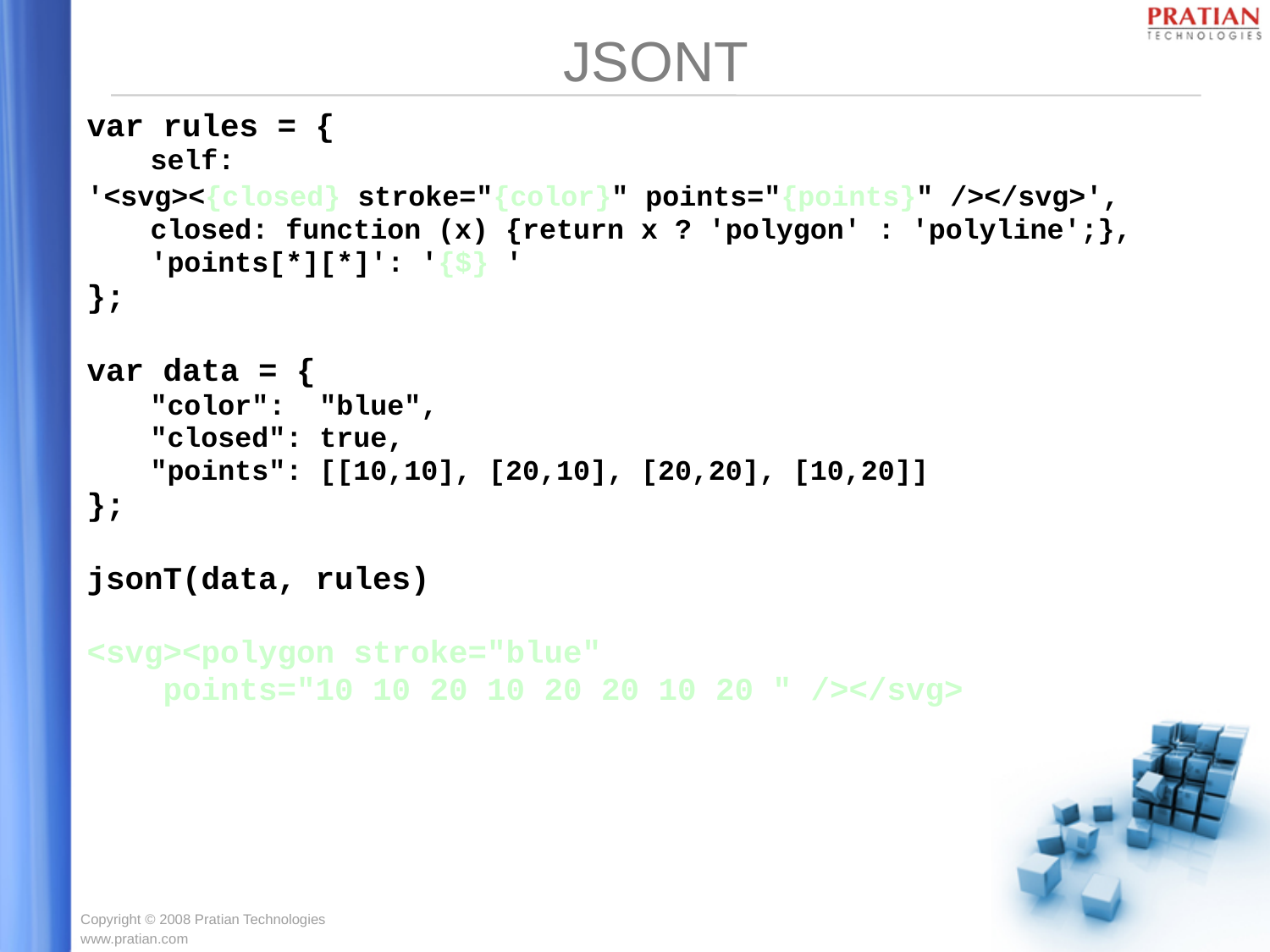

# JSONT
var rules = {
self:
'<svg><{closed} stroke="{color}" points="{points}" /></svg>',
closed: function (x) {return x ? 'polygon' : 'polyline';},
'points[*][*]': '{$} '
};

var data = {
"color":  "blue",
"closed": true,
"points": [[10,10], [20,10], [20,20], [10,20]]
};

jsonT(data, rules)

<svg><polygon stroke="blue"
    points="10 10 20 10 20 20 10 20 " /></svg>